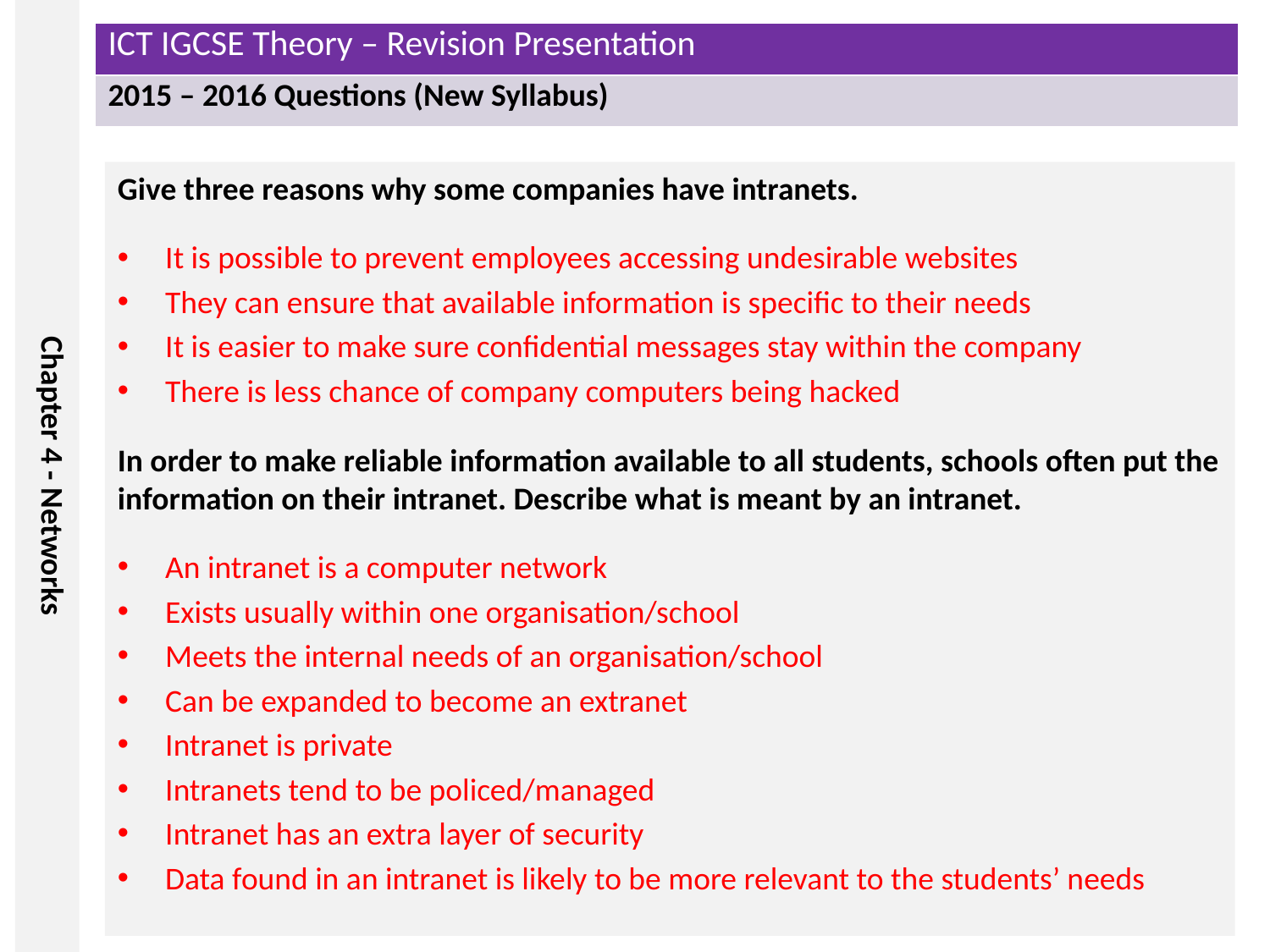

Give three reasons why some companies have intranets.

It is possible to prevent employees accessing undesirable websites
They can ensure that available information is specific to their needs
It is easier to make sure confidential messages stay within the company
There is less chance of company computers being hacked

In order to make reliable information available to all students, schools often put the information on their intranet. Describe what is meant by an intranet.

An intranet is a computer network
Exists usually within one organisation/school
Meets the internal needs of an organisation/school
Can be expanded to become an extranet
Intranet is private
Intranets tend to be policed/managed
Intranet has an extra layer of security
Data found in an intranet is likely to be more relevant to the students’ needs